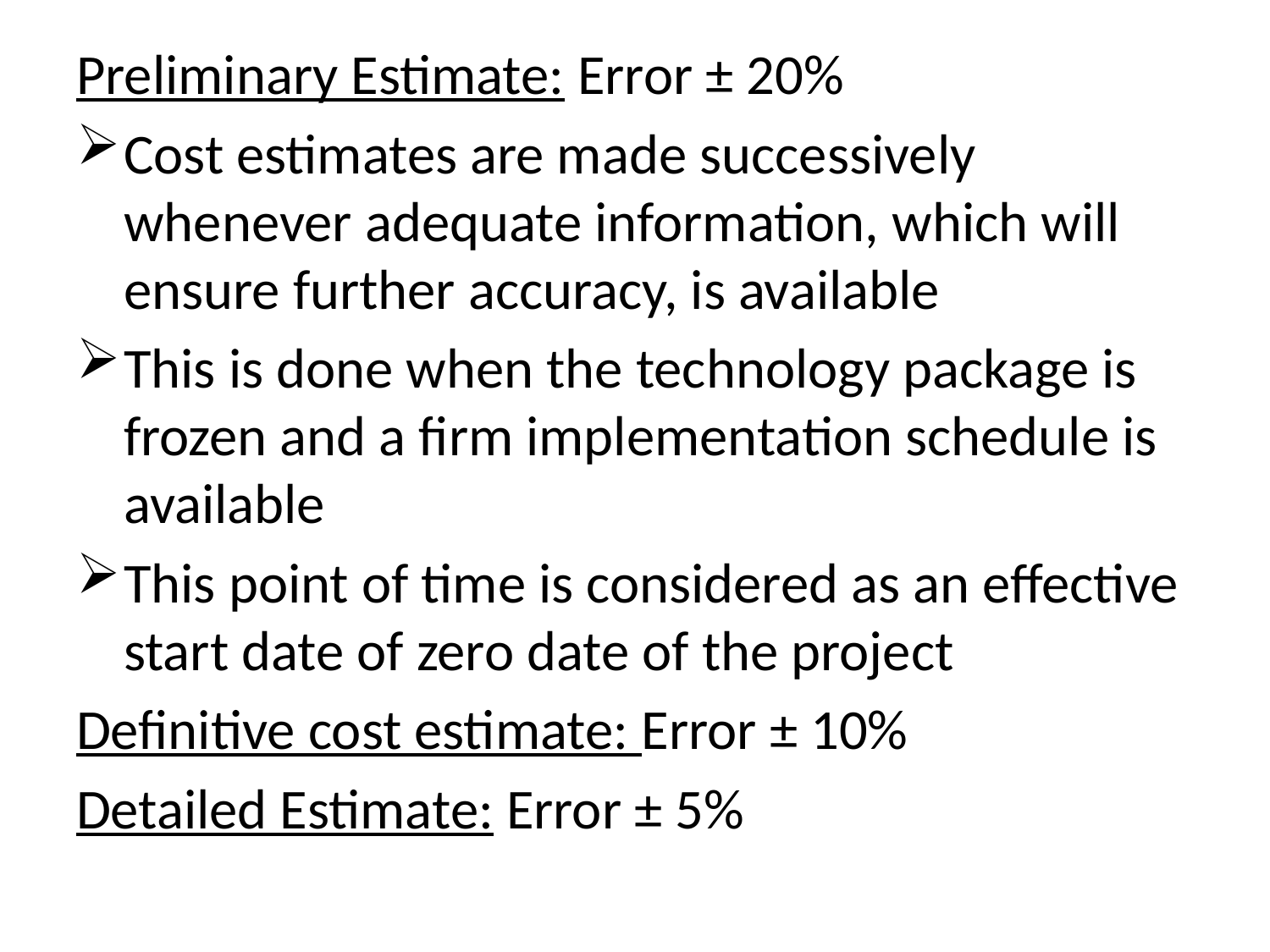

Preliminary Estimate: Error ± 20%
Cost estimates are made successively whenever adequate information, which will ensure further accuracy, is available
This is done when the technology package is frozen and a firm implementation schedule is available
This point of time is considered as an effective start date of zero date of the project
Definitive cost estimate: Error ± 10%
Detailed Estimate: Error ± 5%